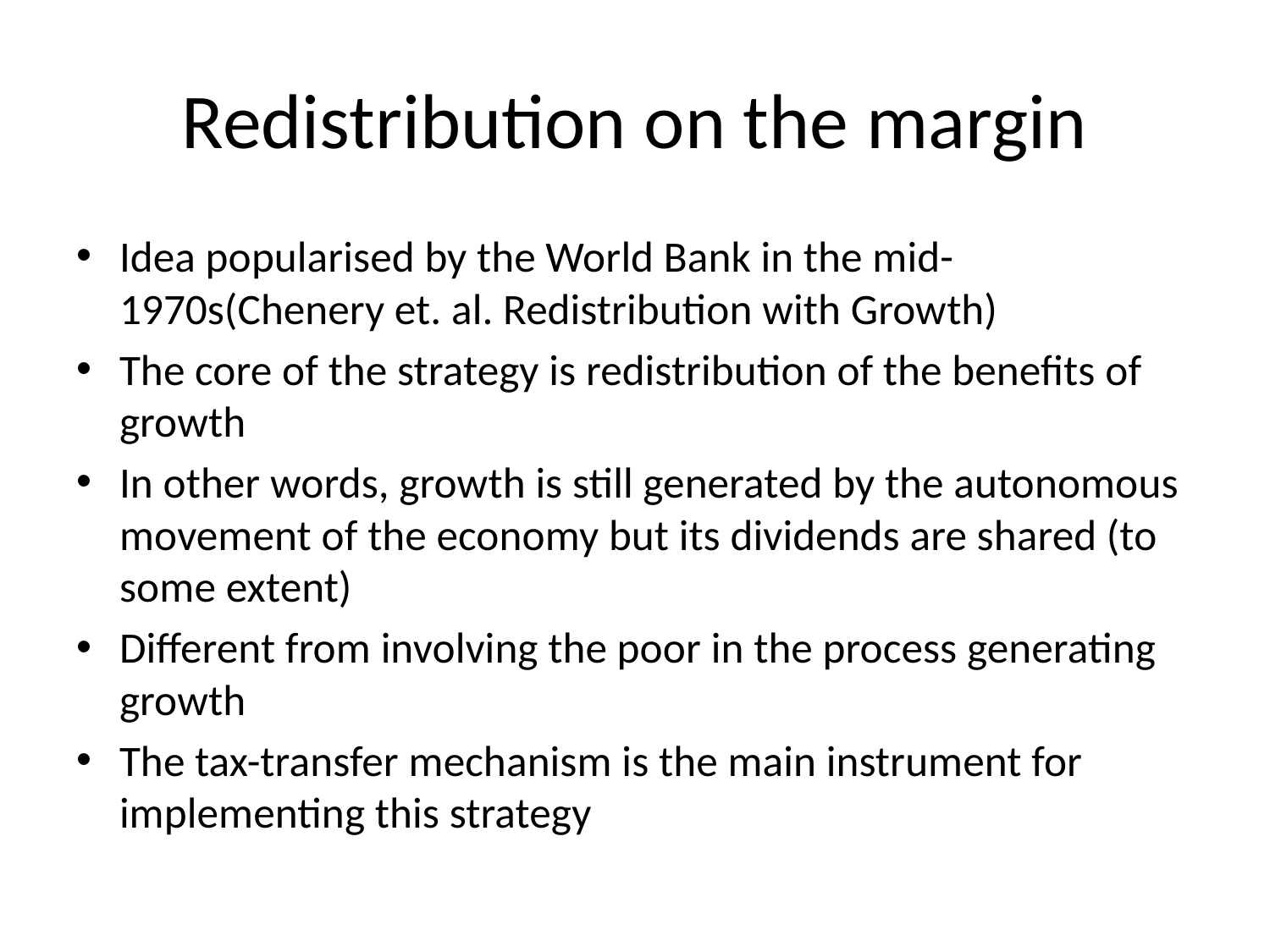

# Redistribution on the margin
Idea popularised by the World Bank in the mid-1970s(Chenery et. al. Redistribution with Growth)
The core of the strategy is redistribution of the benefits of growth
In other words, growth is still generated by the autonomous movement of the economy but its dividends are shared (to some extent)
Different from involving the poor in the process generating growth
The tax-transfer mechanism is the main instrument for implementing this strategy